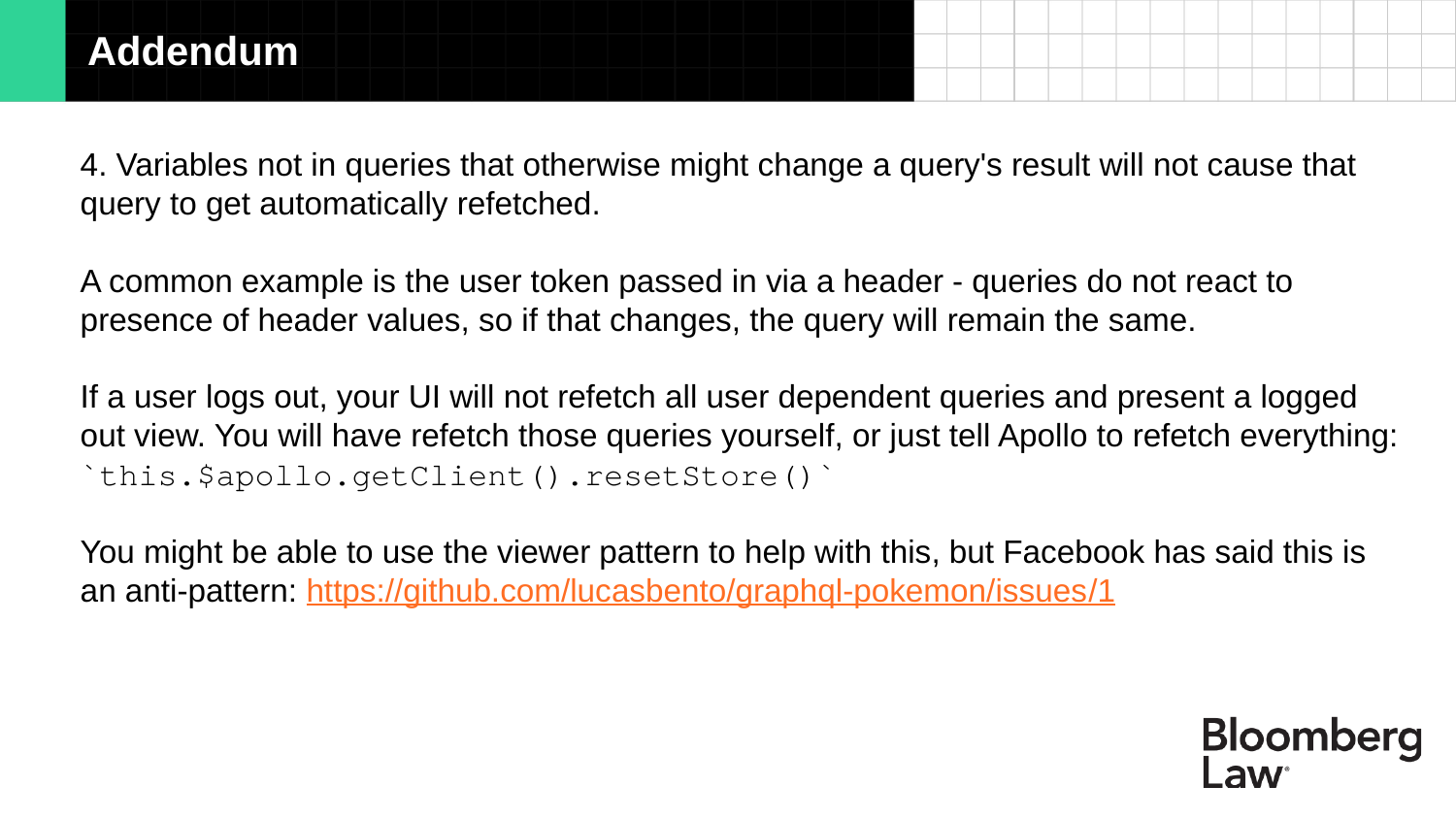

Addendum
4. Variables not in queries that otherwise might change a query's result will not cause that query to get automatically refetched.

A common example is the user token passed in via a header - queries do not react to presence of header values, so if that changes, the query will remain the same.

If a user logs out, your UI will not refetch all user dependent queries and present a logged out view. You will have refetch those queries yourself, or just tell Apollo to refetch everything: `this.$apollo.getClient().resetStore()`

You might be able to use the viewer pattern to help with this, but Facebook has said this is an anti-pattern: https://github.com/lucasbento/graphql-pokemon/issues/1